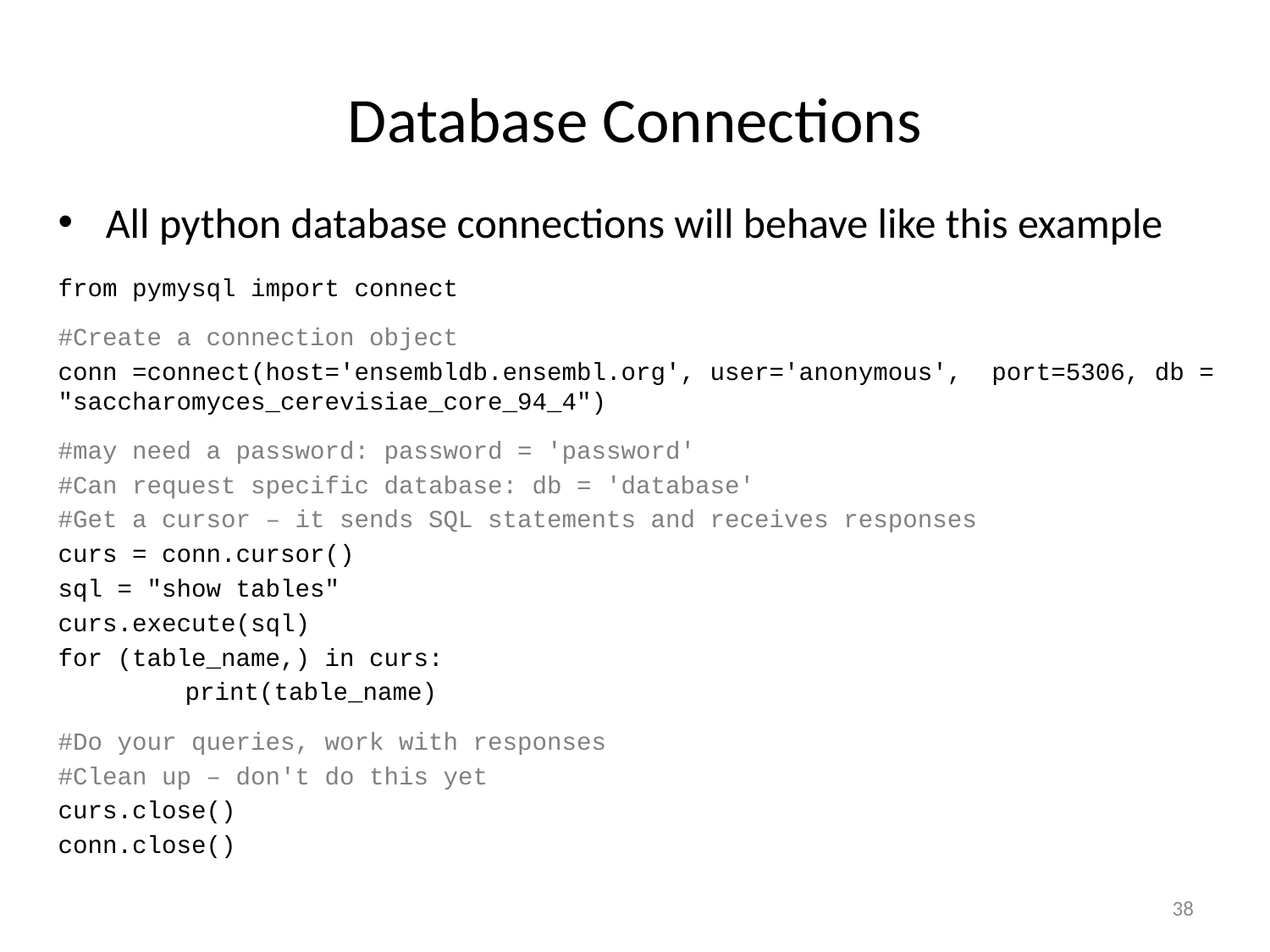

# Database Connections
All python database connections will behave like this example

from pymysql import connect

#Create a connection object
conn =connect(host='ensembldb.ensembl.org', user='anonymous',  port=5306, db = "saccharomyces_cerevisiae_core_94_4")

#may need a password: password = 'password'
#Can request specific database: db = 'database'
#Get a cursor – it sends SQL statements and receives responses
curs = conn.cursor()
sql = "show tables"
curs.execute(sql)
for (table_name,) in curs:
	print(table_name)

#Do your queries, work with responses
#Clean up – don't do this yet
curs.close()
conn.close()
38